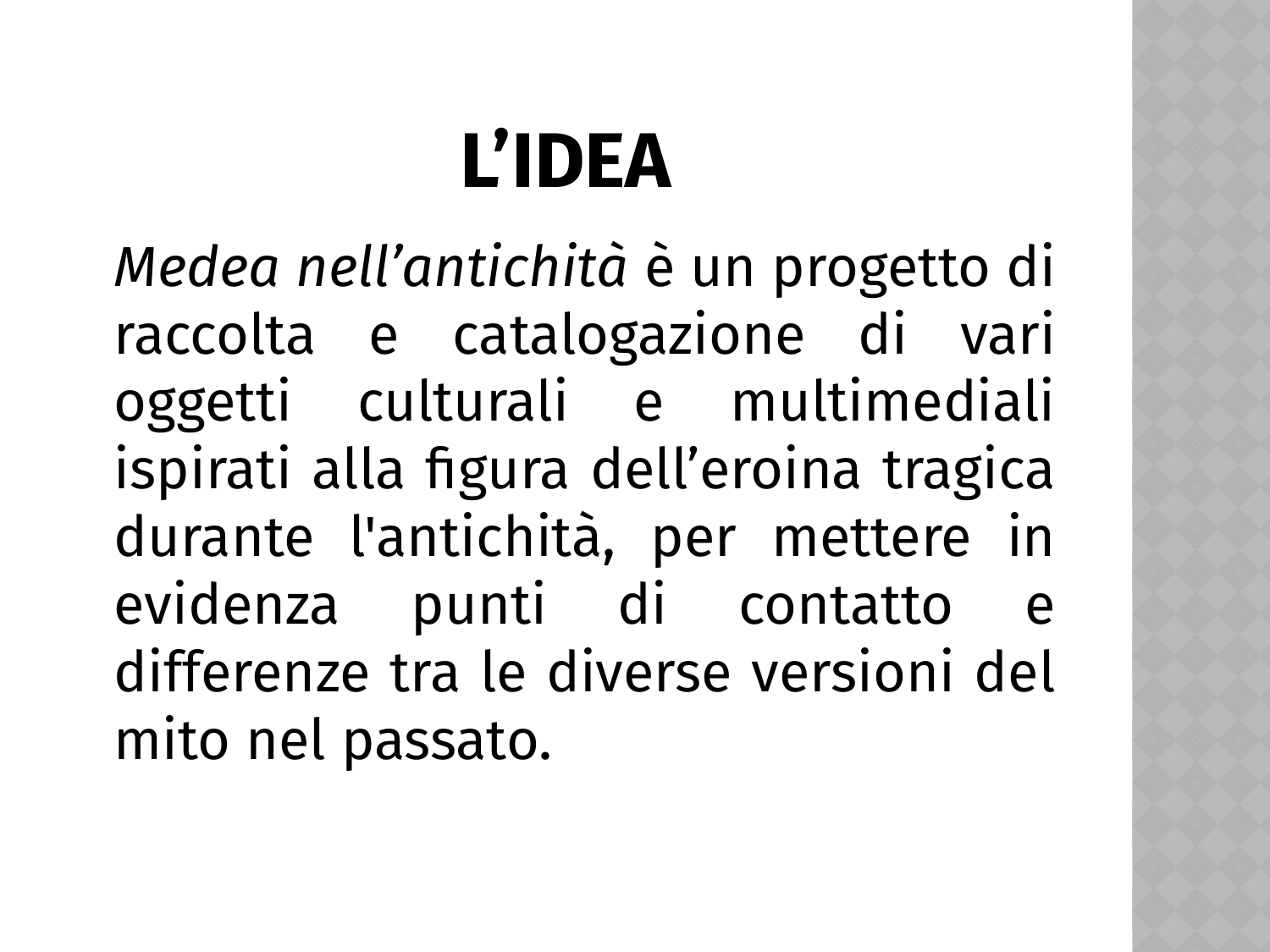

# L’idea
	Medea nell’antichità è un progetto di raccolta e catalogazione di vari oggetti culturali e multimediali ispirati alla figura dell’eroina tragica durante l'antichità, per mettere in evidenza punti di contatto e differenze tra le diverse versioni del mito nel passato.